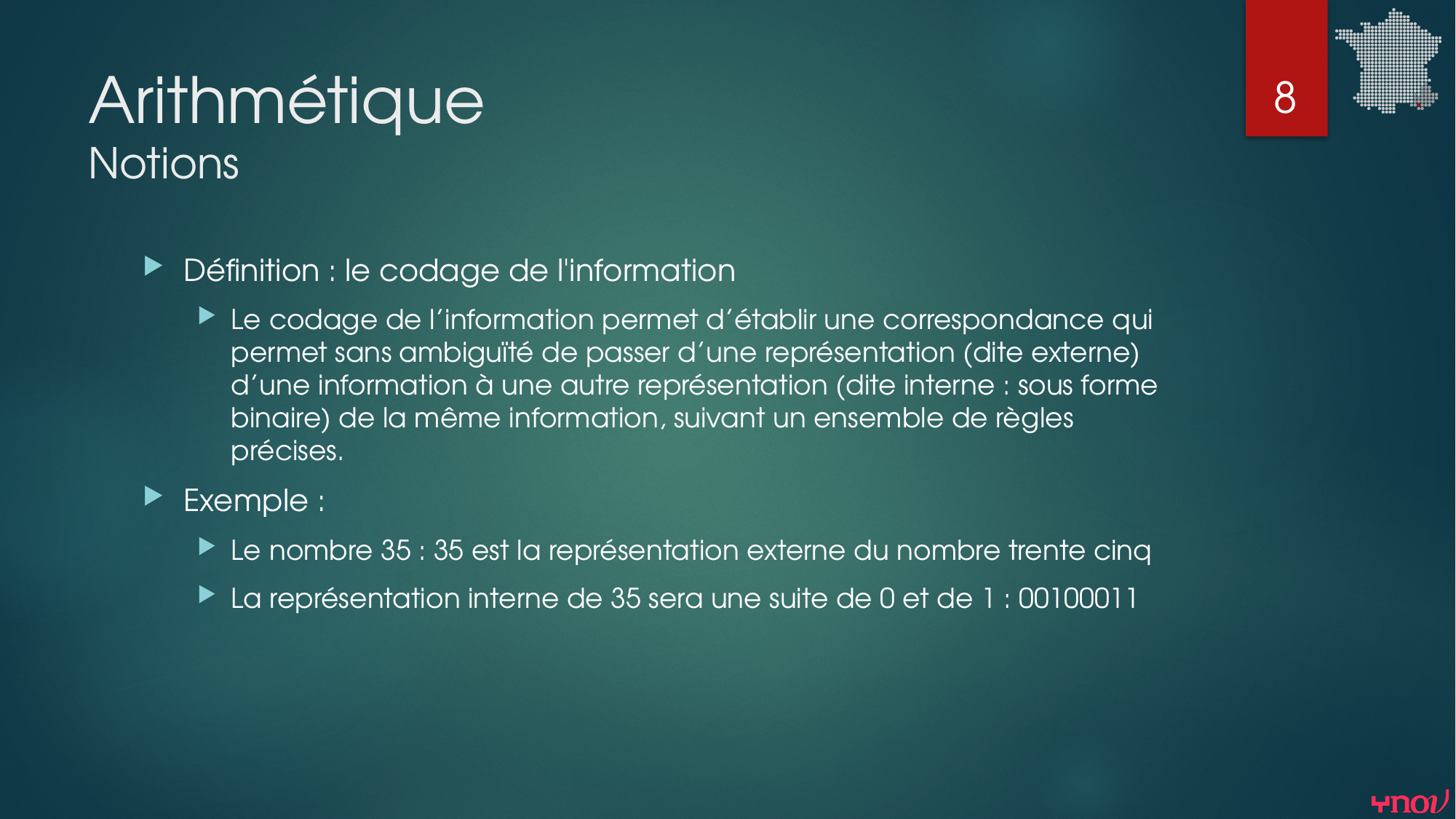

8
# Arithmétique Notions
Définition : le codage de l'information
Le codage de l’information permet d’établir une correspondance qui permet sans ambiguïté de passer d’une représentation (dite externe) d’une information à une autre représentation (dite interne : sous forme binaire) de la même information, suivant un ensemble de règles précises.
Exemple :
Le nombre 35 : 35 est la représentation externe du nombre trente cinq
La représentation interne de 35 sera une suite de 0 et de 1 : 00100011